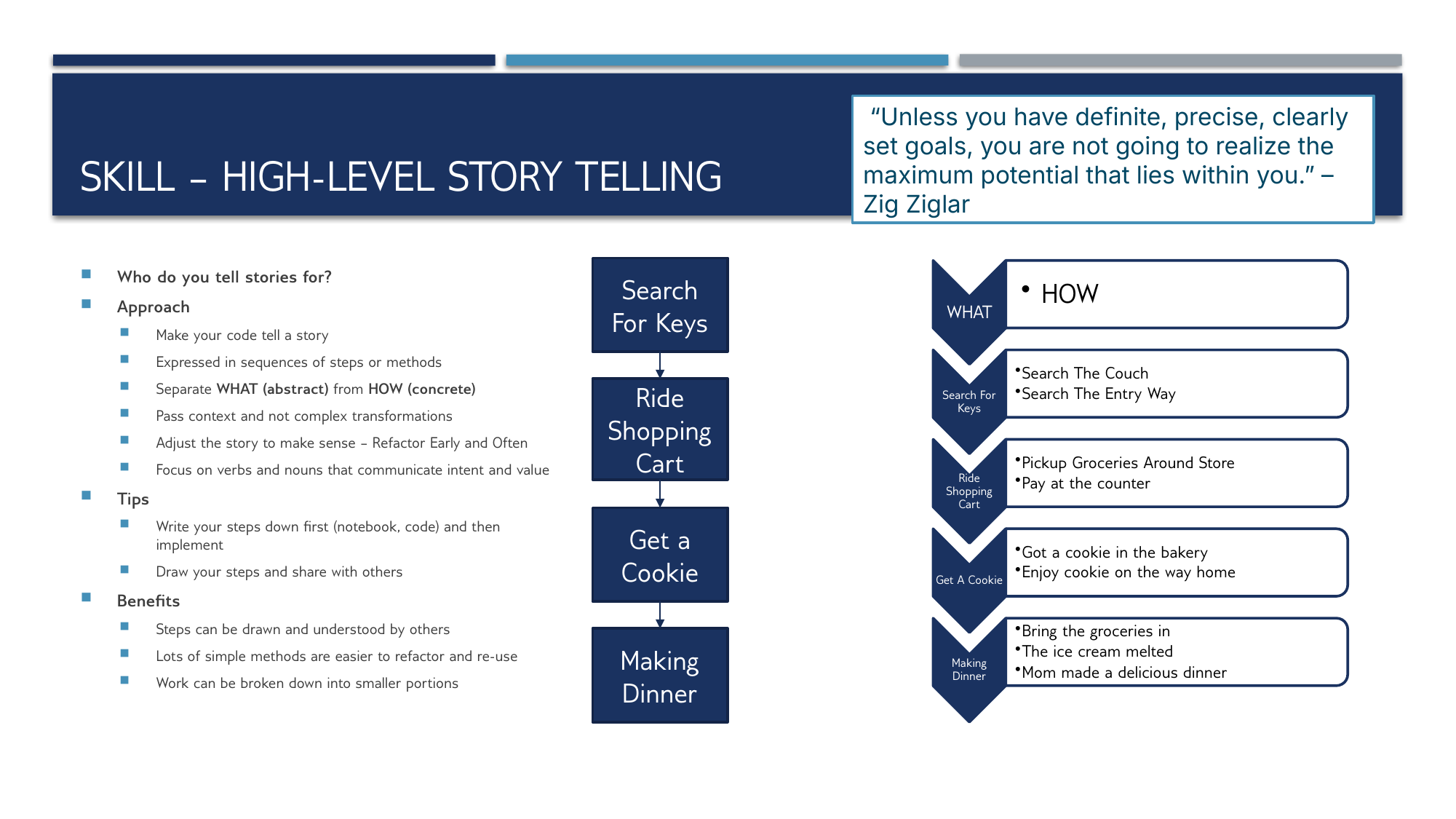

# SKILL – HIGH-LEVEL Story telling
 “Unless you have definite, precise, clearly set goals, you are not going to realize the maximum potential that lies within you.” – Zig Ziglar
Search For Keys
Who do you tell stories for?
Approach
Make your code tell a story
Expressed in sequences of steps or methods
Separate WHAT (abstract) from HOW (concrete)
Pass context and not complex transformations
Adjust the story to make sense – Refactor Early and Often
Focus on verbs and nouns that communicate intent and value
Tips
Write your steps down first (notebook, code) and then implement
Draw your steps and share with others
Benefits
Steps can be drawn and understood by others
Lots of simple methods are easier to refactor and re-use
Work can be broken down into smaller portions

WHAT
HOW
Search For Keys
Search The Couch
Search The Entry Way
Ride Shopping Cart
Pickup Groceries Around Store
Pay at the counter
Get A Cookie
Got a cookie in the bakery
Enjoy cookie on the way home
Making Dinner
Bring the groceries in
The ice cream melted
Mom made a delicious dinner
Ride Shopping Cart
Get a Cookie
Making Dinner